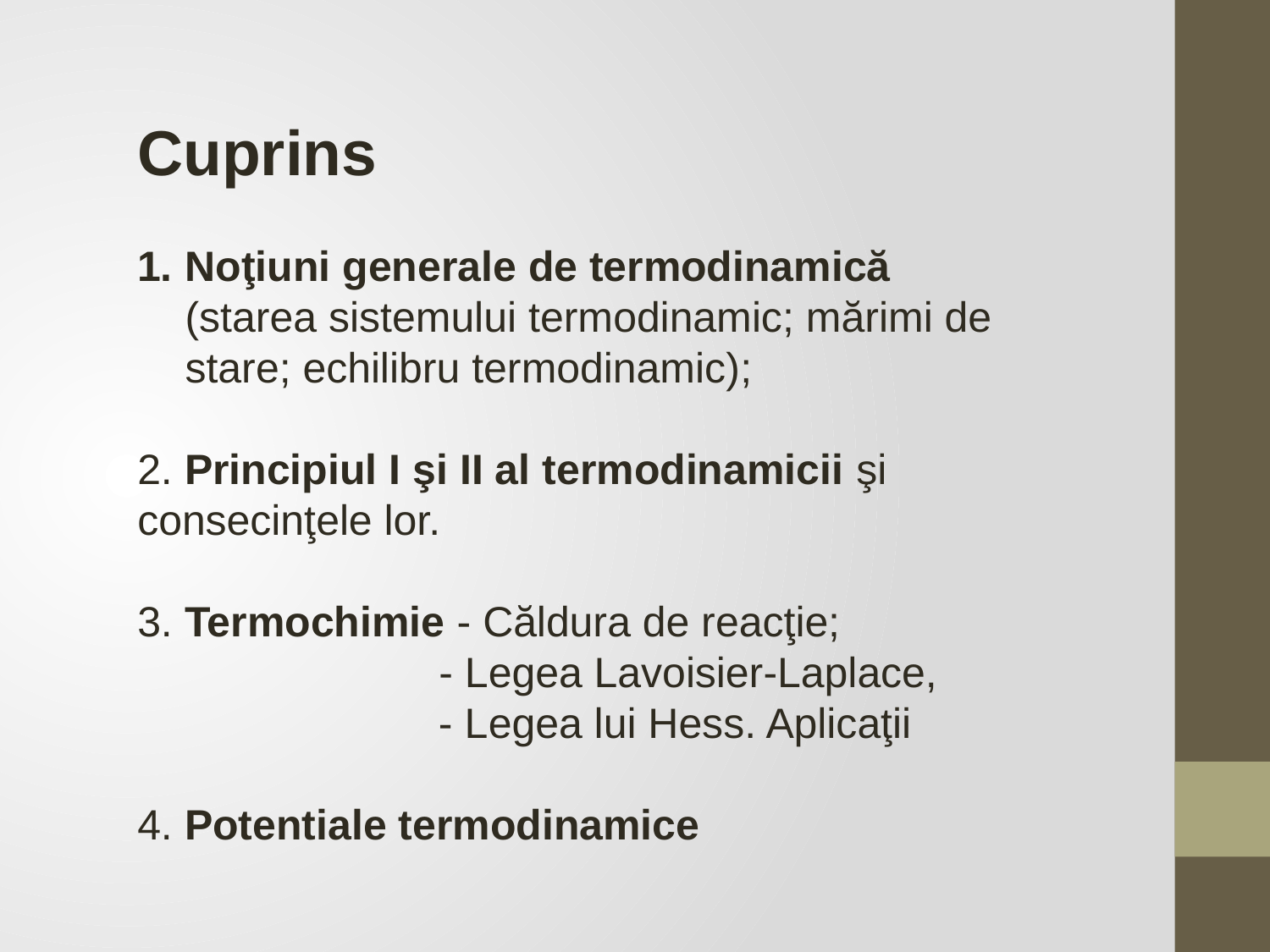

Cuprins

Noţiuni generale de termodinamică (starea sistemului termodinamic; mărimi de stare; echilibru termodinamic);

2. Principiul I şi II al termodinamicii şi 	consecinţele lor.

3. Termochimie - Căldura de reacţie;
		    - Legea Lavoisier-Laplace, 		    - Legea lui Hess. Aplicaţii

4. Potentiale termodinamice